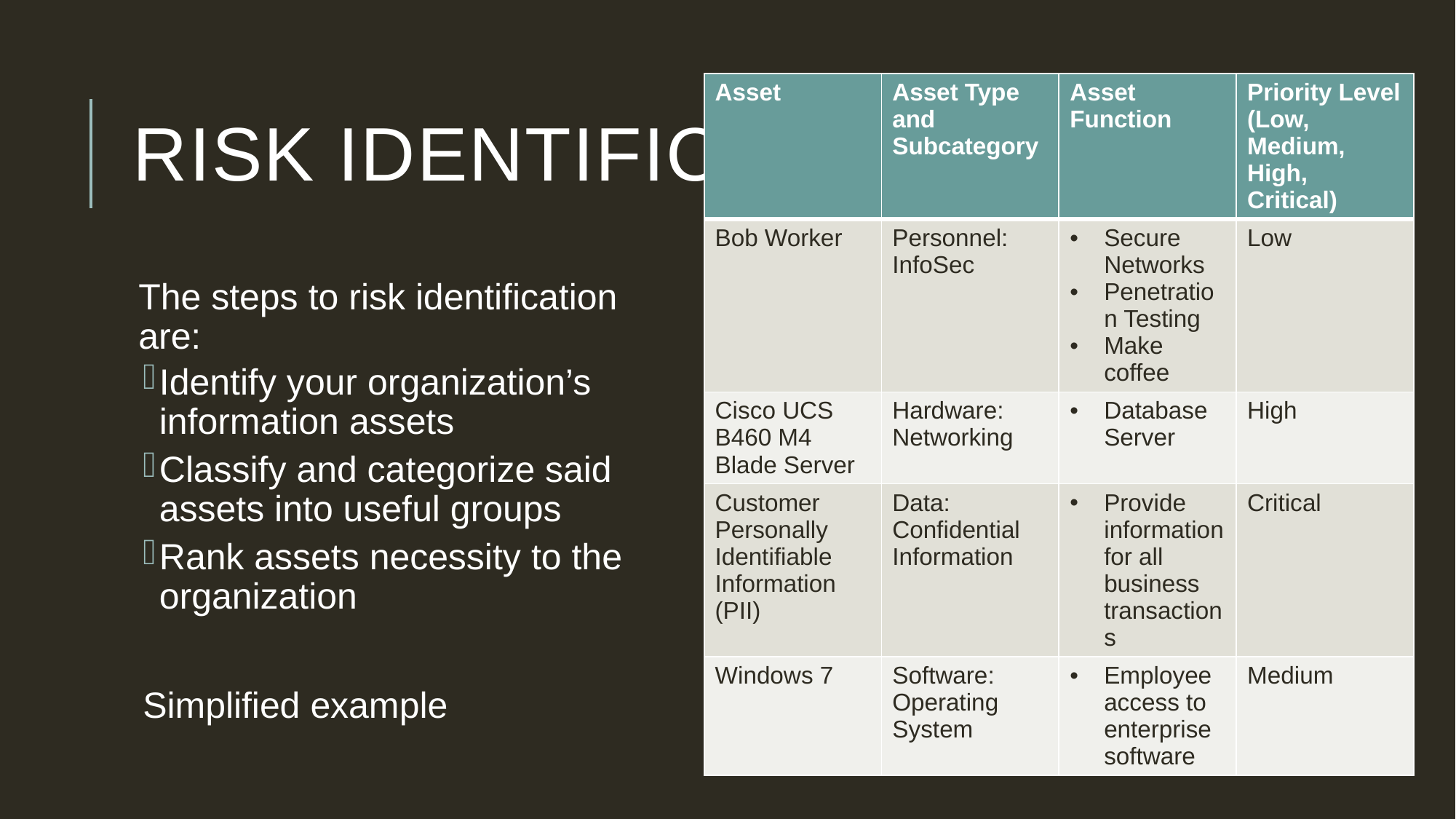

# Risk Identification
| Asset | Asset Type and Subcategory | Asset Function | Priority Level (Low, Medium, High, Critical) |
| --- | --- | --- | --- |
| Bob Worker | Personnel: InfoSec | Secure Networks Penetration Testing Make coffee | Low |
| Cisco UCS B460 M4 Blade Server | Hardware: Networking | Database Server | High |
| Customer Personally Identifiable Information (PII) | Data: Confidential Information | Provide information for all business transactions | Critical |
| Windows 7 | Software: Operating System | Employee access to enterprise software | Medium |
The steps to risk identification are:
Identify your organization’s information assets
Classify and categorize said assets into useful groups
Rank assets necessity to the organization

Simplified example